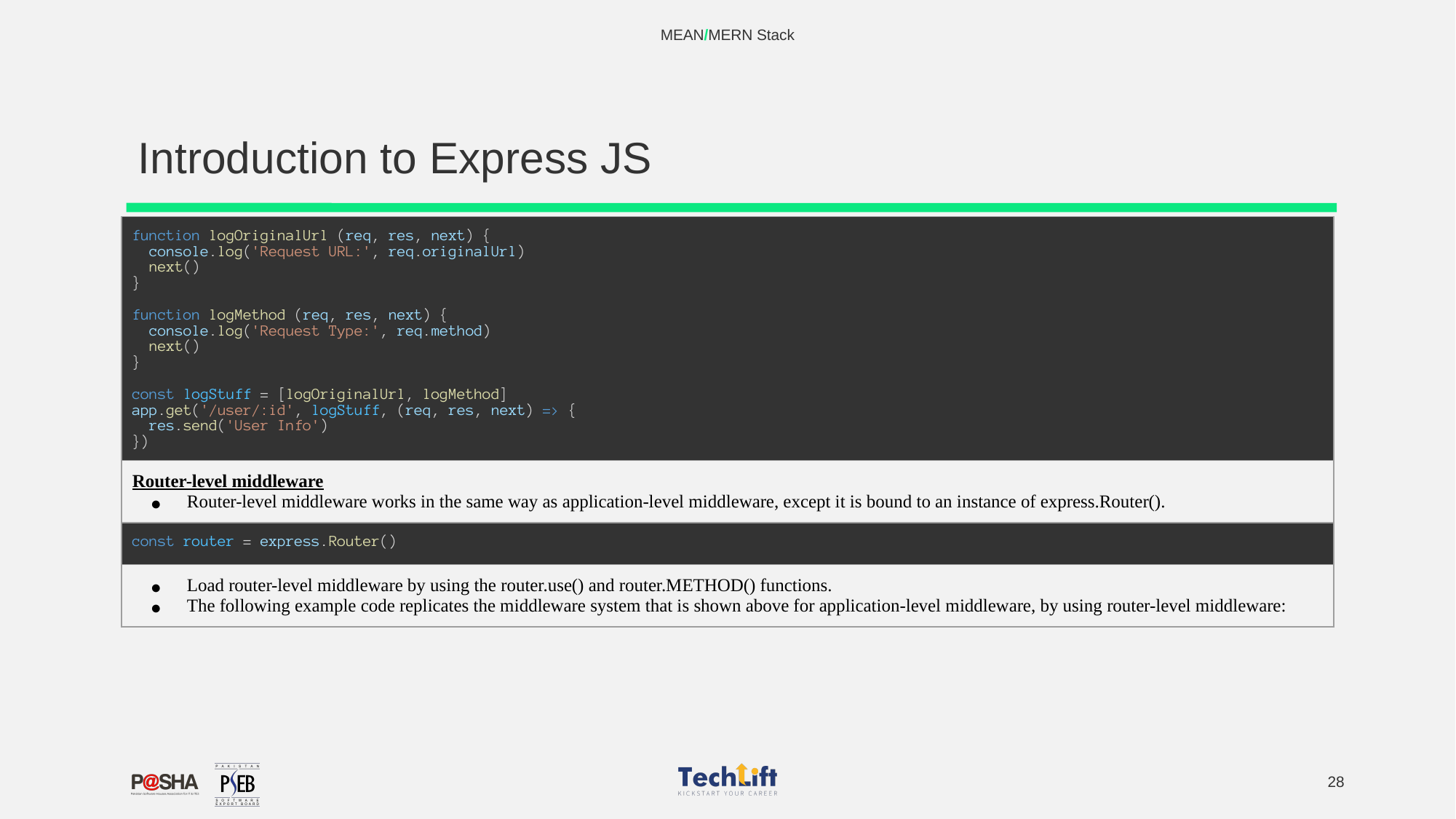

MEAN/MERN Stack
# Introduction to Express JS
| function logOriginalUrl (req, res, next) {   console.log('Request URL:', req.originalUrl)   next() } function logMethod (req, res, next) {   console.log('Request Type:', req.method)   next() } const logStuff = [logOriginalUrl, logMethod] app.get('/user/:id', logStuff, (req, res, next) => {   res.send('User Info') }) |  |
| --- | --- |
| Router-level middleware Router-level middleware works in the same way as application-level middleware, except it is bound to an instance of express.Router(). |  |
| const router = express.Router() |  |
| Load router-level middleware by using the router.use() and router.METHOD() functions. The following example code replicates the middleware system that is shown above for application-level middleware, by using router-level middleware: |  |
28